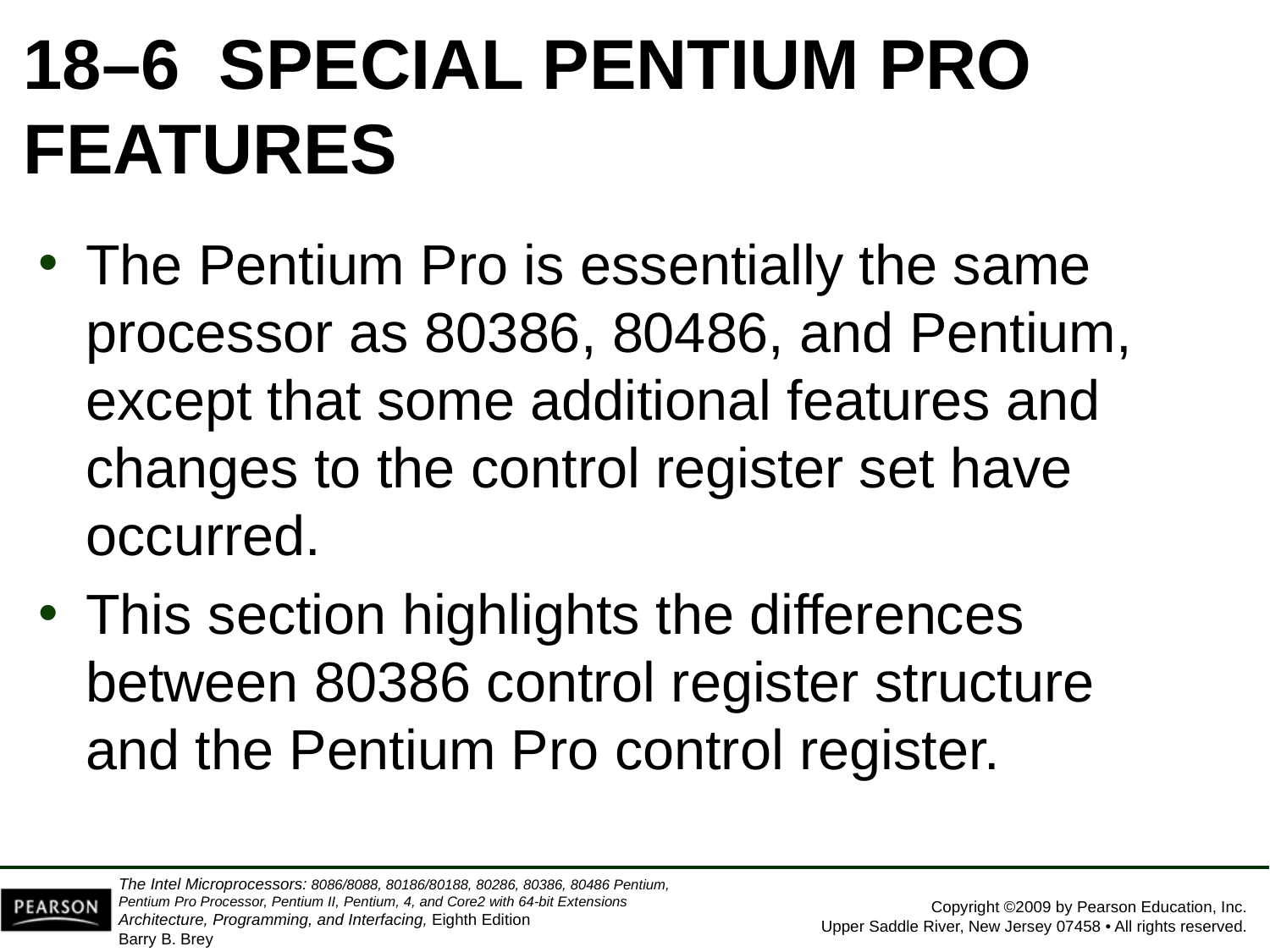

# 18–6  SPECIAL PENTIUM PRO FEATURES
The Pentium Pro is essentially the same processor as 80386, 80486, and Pentium, except that some additional features and changes to the control register set have occurred.
This section highlights the differences
between 80386 control register structure
and the Pentium Pro control register.